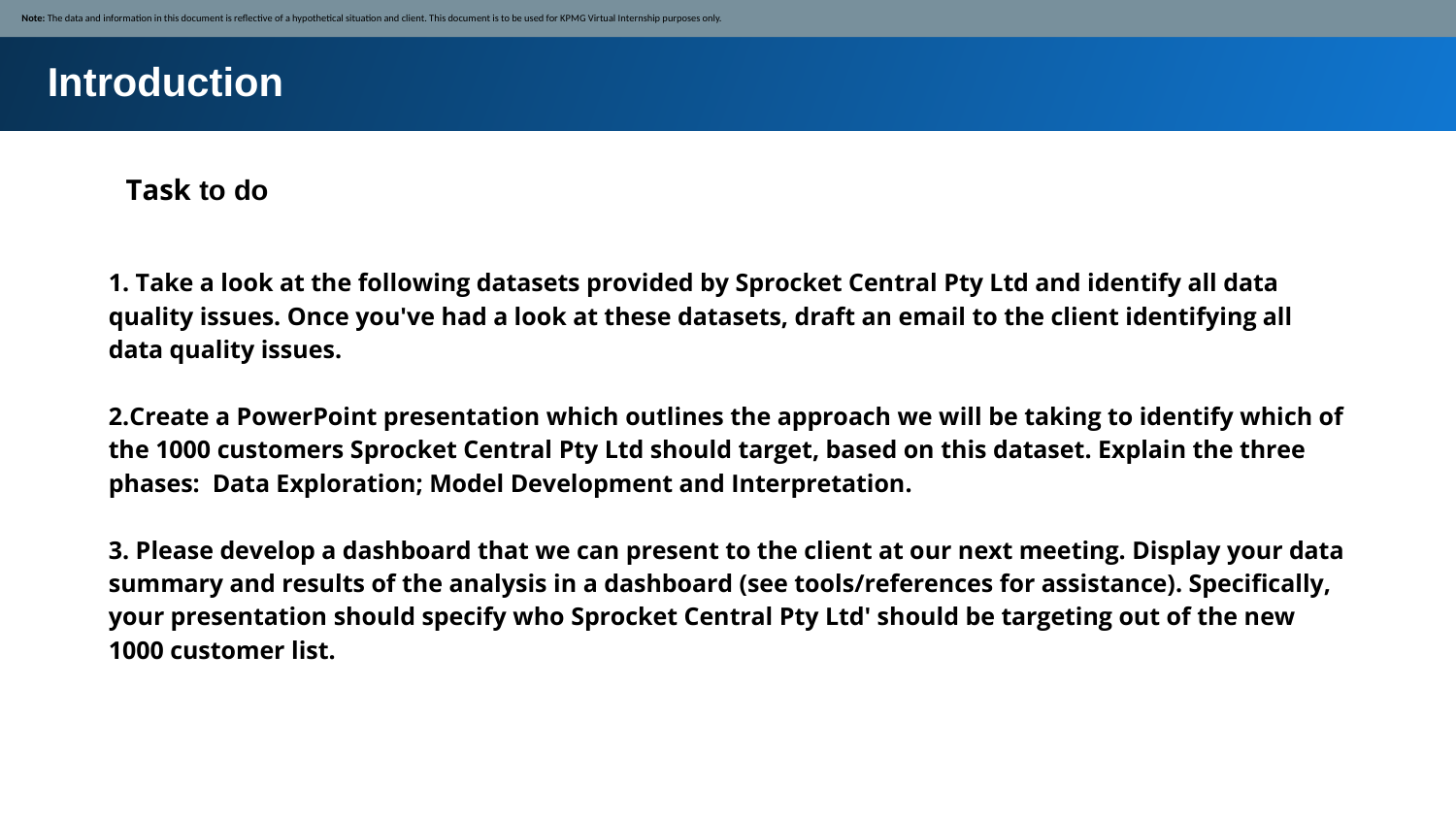

Note: The data and information in this document is reflective of a hypothetical situation and client. This document is to be used for KPMG Virtual Internship purposes only.
Introduction
Task to do
1. Take a look at the following datasets provided by Sprocket Central Pty Ltd and identify all data quality issues. Once you've had a look at these datasets, draft an email to the client identifying all data quality issues.

2.Create a PowerPoint presentation which outlines the approach we will be taking to identify which of the 1000 customers Sprocket Central Pty Ltd should target, based on this dataset. Explain the three phases:  Data Exploration; Model Development and Interpretation.

3. Please develop a dashboard that we can present to the client at our next meeting. Display your data summary and results of the analysis in a dashboard (see tools/references for assistance). Specifically, your presentation should specify who Sprocket Central Pty Ltd' should be targeting out of the new 1000 customer list.